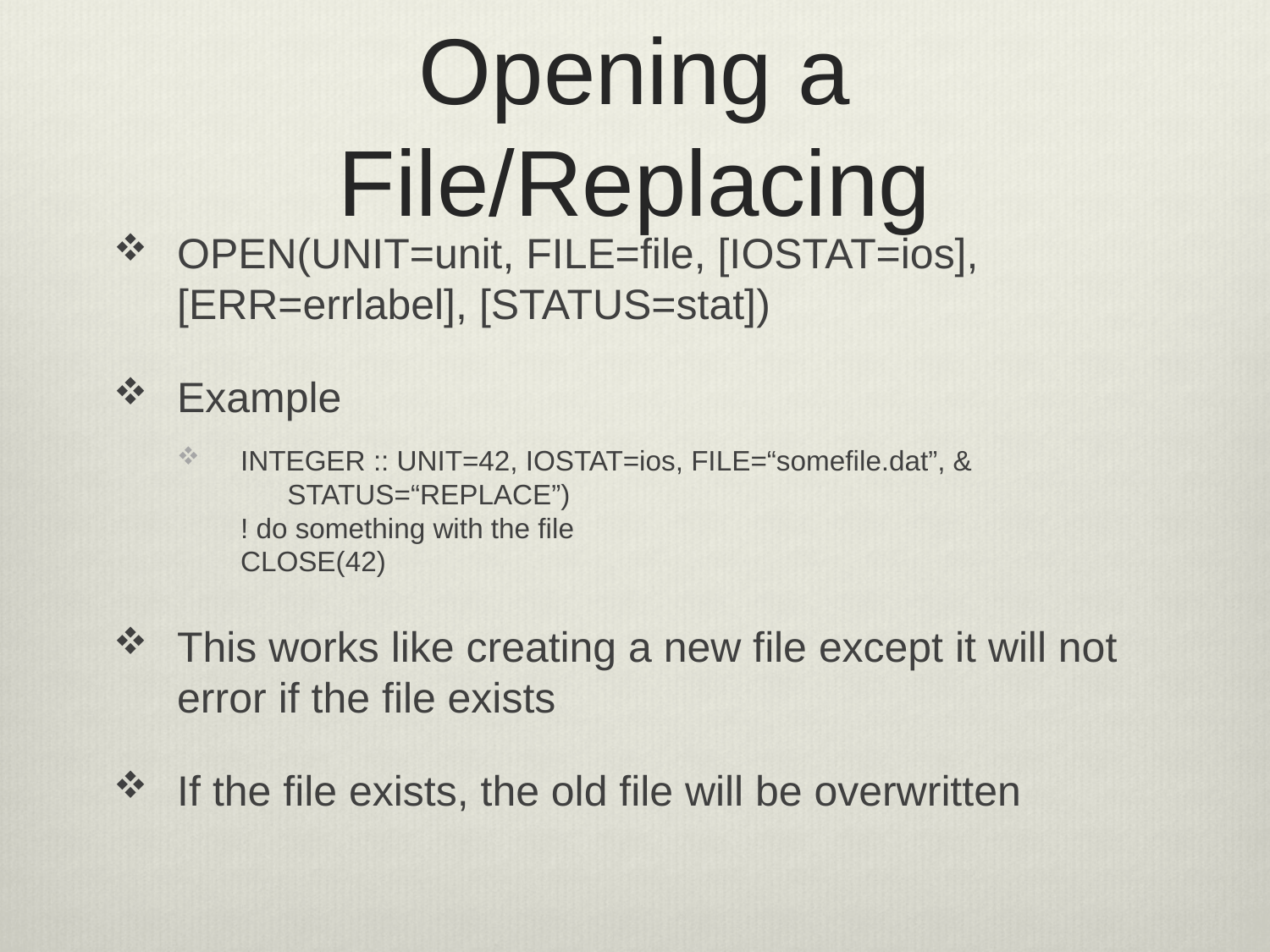

# Opening a File/Replacing
OPEN(UNIT=unit, FILE=file, [IOSTAT=ios], [ERR=errlabel], [STATUS=stat])
Example
INTEGER :: UNIT=42, IOSTAT=ios, FILE=“somefile.dat”, &
      STATUS=“REPLACE”)
! do something with the file
CLOSE(42)
This works like creating a new file except it will not error if the file exists
If the file exists, the old file will be overwritten